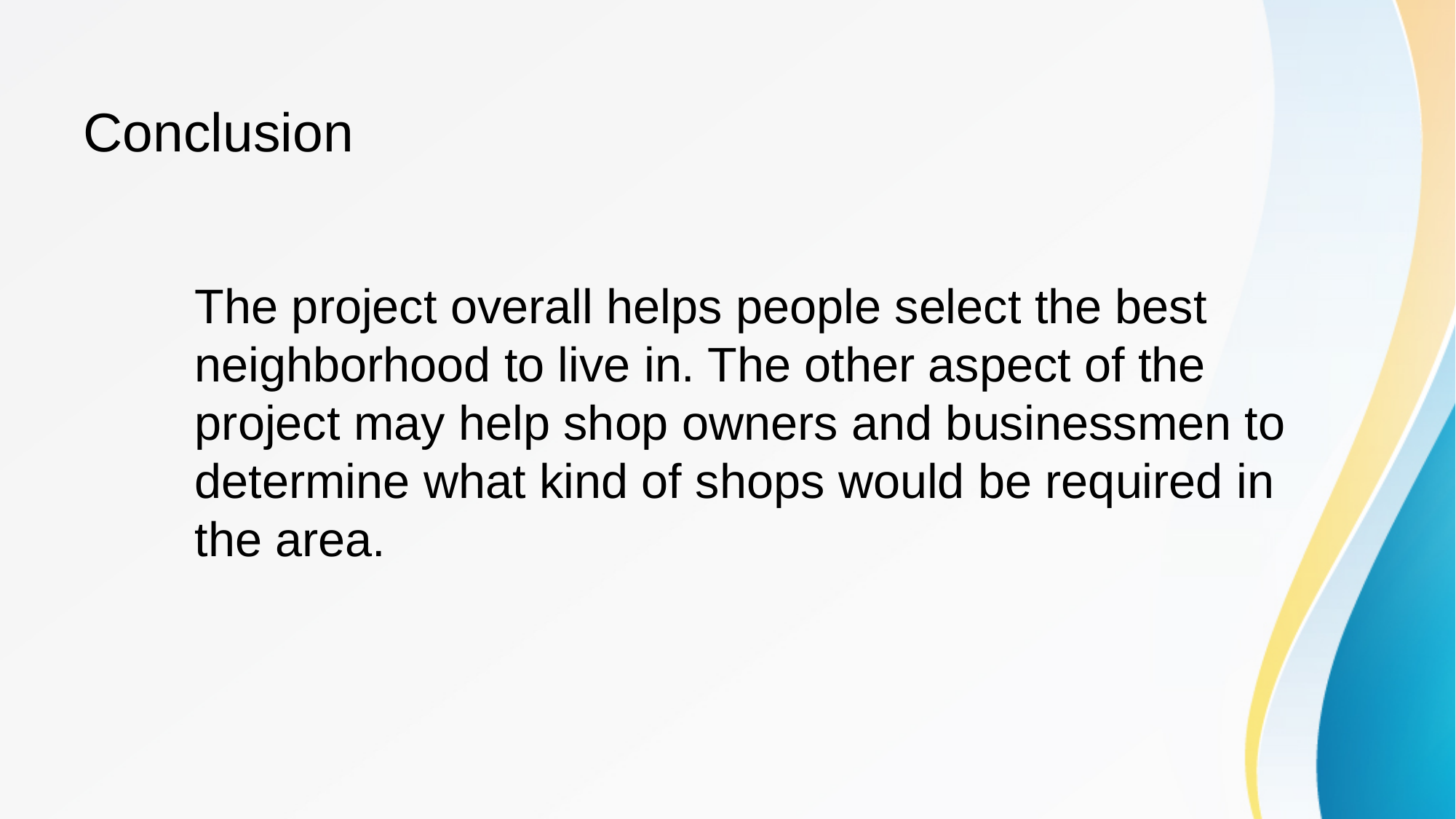

# Conclusion

The project overall helps people select the best neighborhood to live in. The other aspect of the project may help shop owners and businessmen to determine what kind of shops would be required in the area.